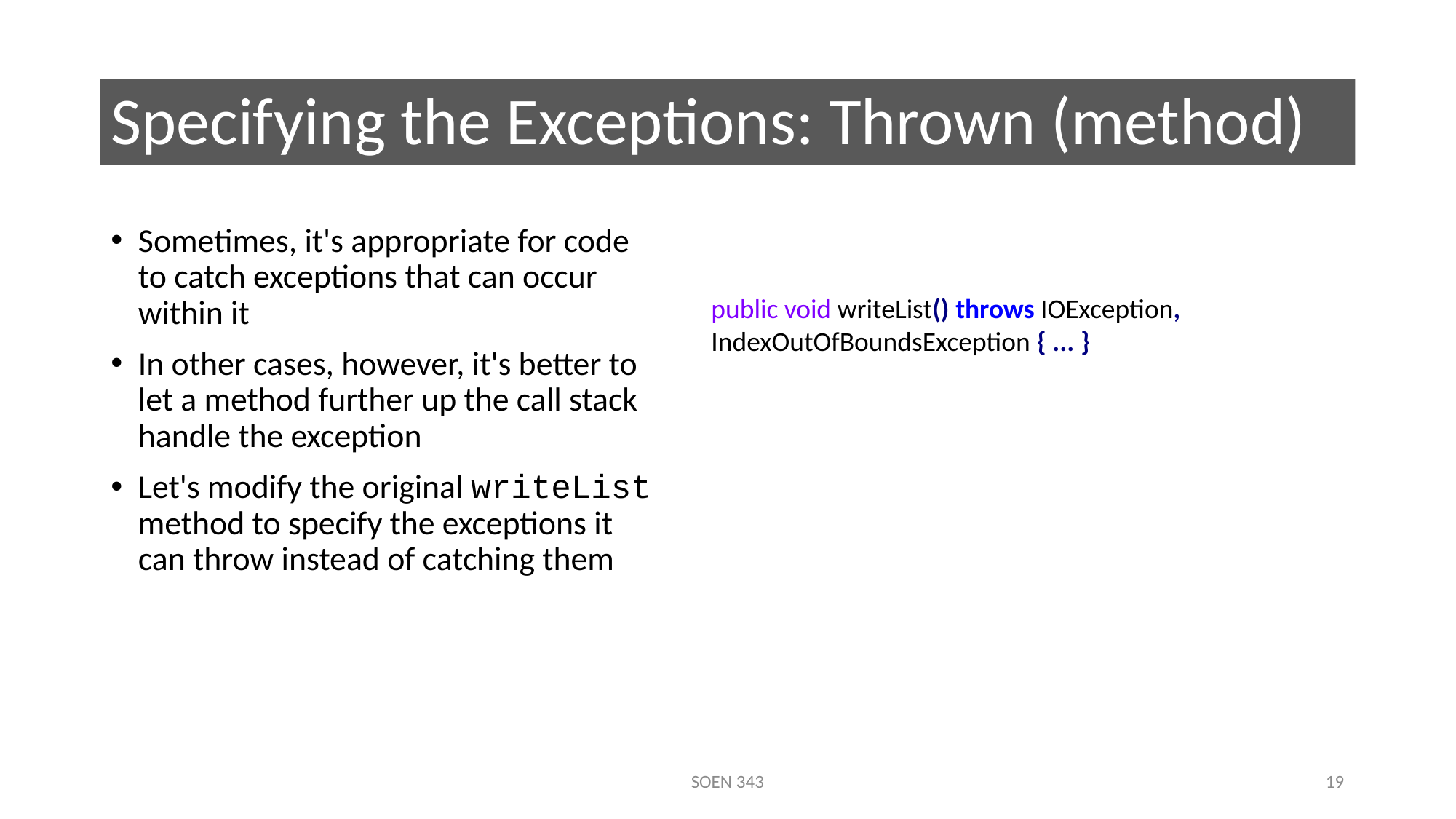

# Specifying the Exceptions: Thrown (method)
Sometimes, it's appropriate for code to catch exceptions that can occur within it
In other cases, however, it's better to let a method further up the call stack handle the exception
Let's modify the original writeList method to specify the exceptions it can throw instead of catching them
public void writeList() throws IOException, IndexOutOfBoundsException { ... }
SOEN 343
19